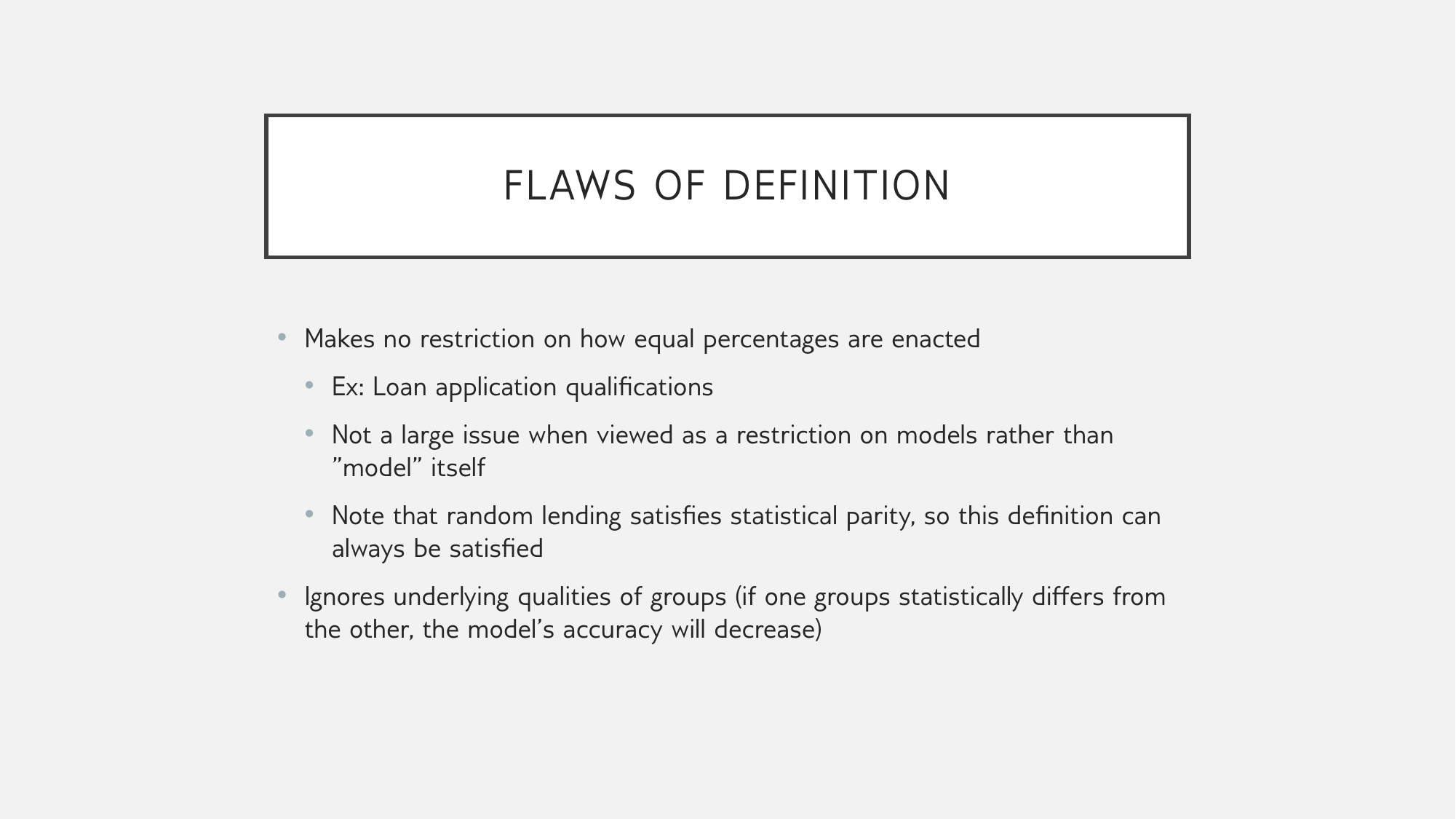

# Flaws of definition
Makes no restriction on how equal percentages are enacted
Ex: Loan application qualifications
Not a large issue when viewed as a restriction on models rather than ”model” itself
Note that random lending satisfies statistical parity, so this definition can always be satisfied
Ignores underlying qualities of groups (if one groups statistically differs from the other, the model’s accuracy will decrease)